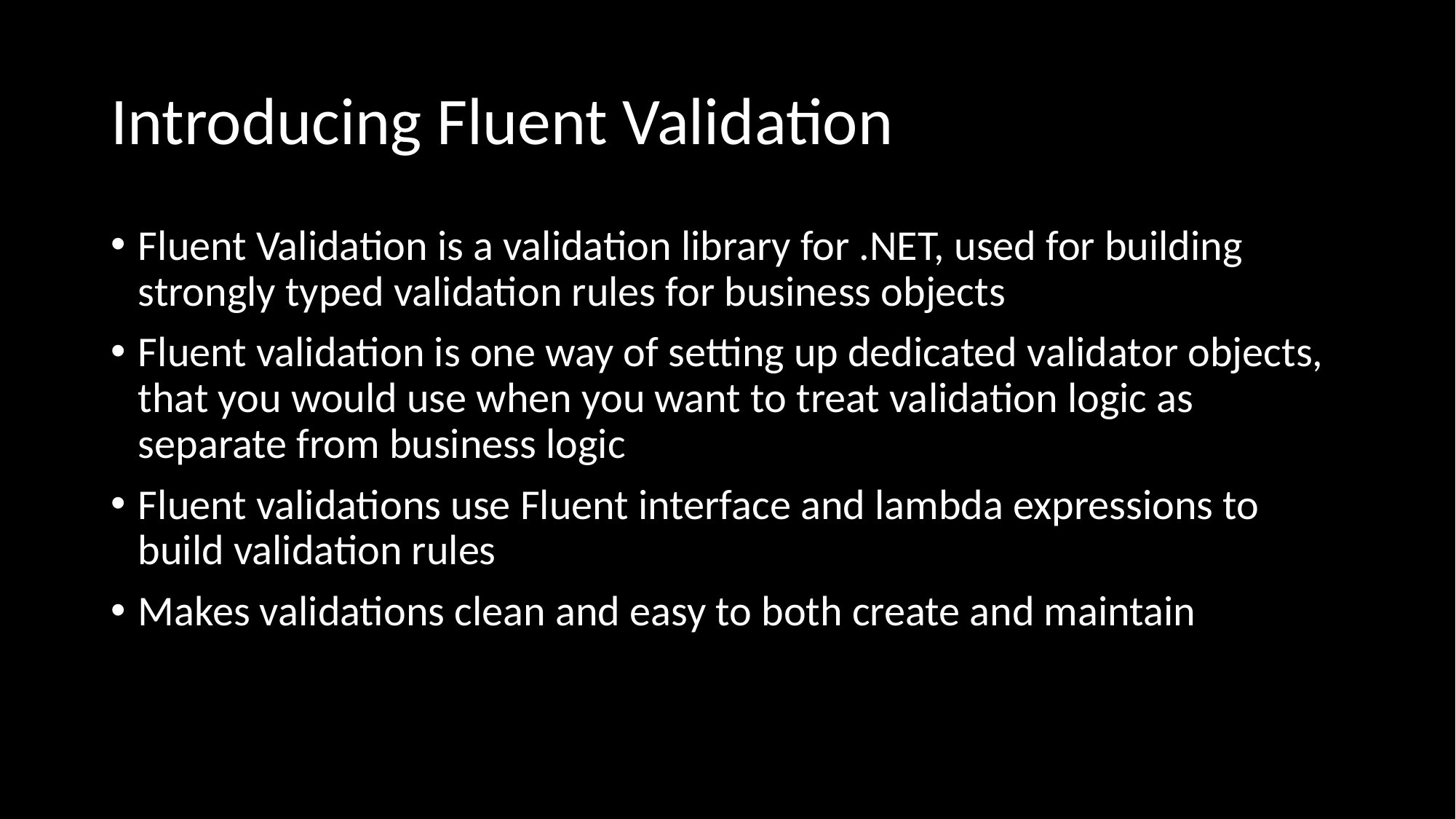

# Introducing Fluent Validation
Fluent Validation is a validation library for .NET, used for building strongly typed validation rules for business objects
Fluent validation is one way of setting up dedicated validator objects, that you would use when you want to treat validation logic as separate from business logic
Fluent validations use Fluent interface and lambda expressions to build validation rules
Makes validations clean and easy to both create and maintain